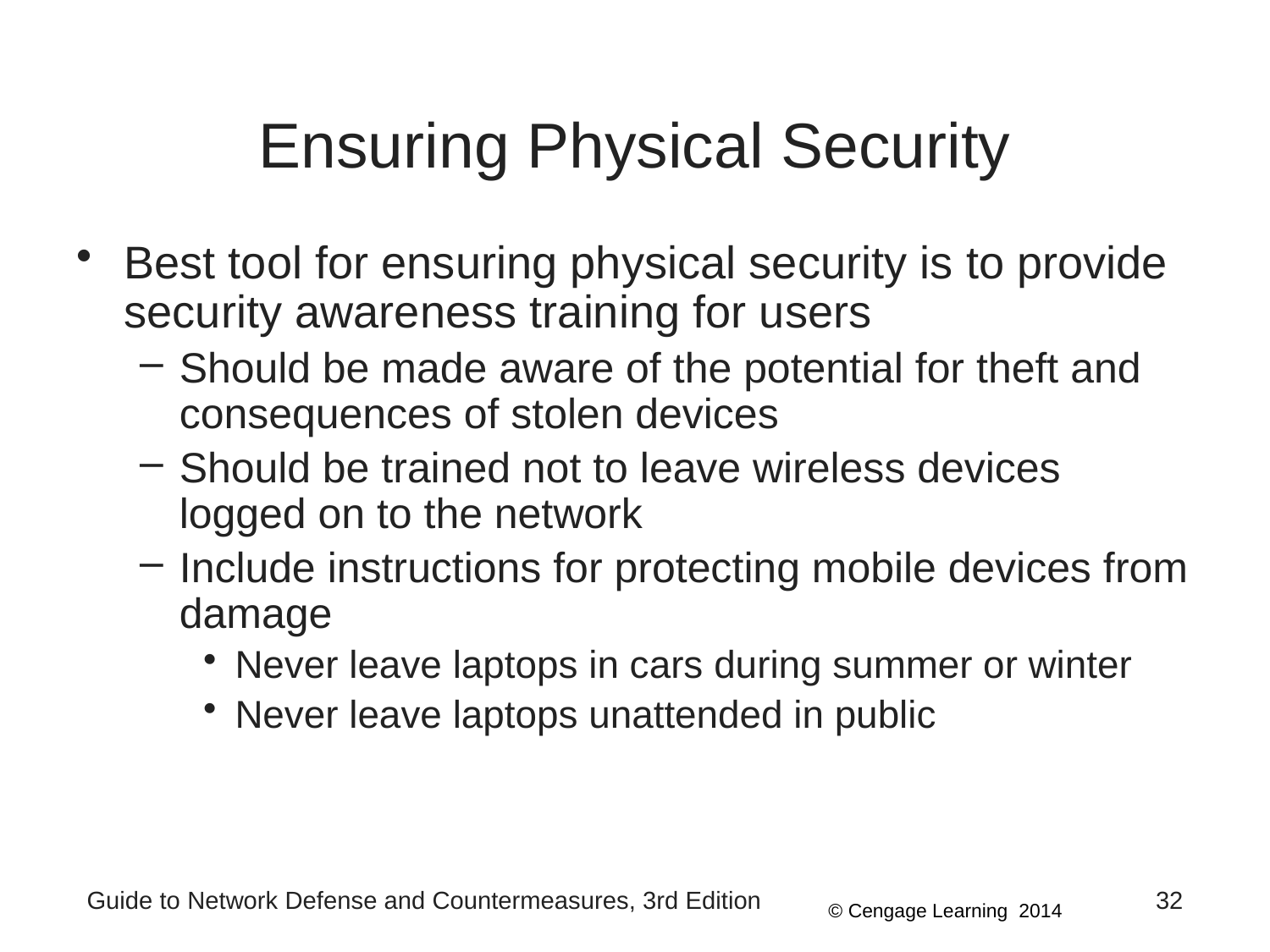

# Ensuring Physical Security
Best tool for ensuring physical security is to provide security awareness training for users
Should be made aware of the potential for theft and consequences of stolen devices
Should be trained not to leave wireless devices logged on to the network
Include instructions for protecting mobile devices from damage
Never leave laptops in cars during summer or winter
Never leave laptops unattended in public
Guide to Network Defense and Countermeasures, 3rd Edition
32